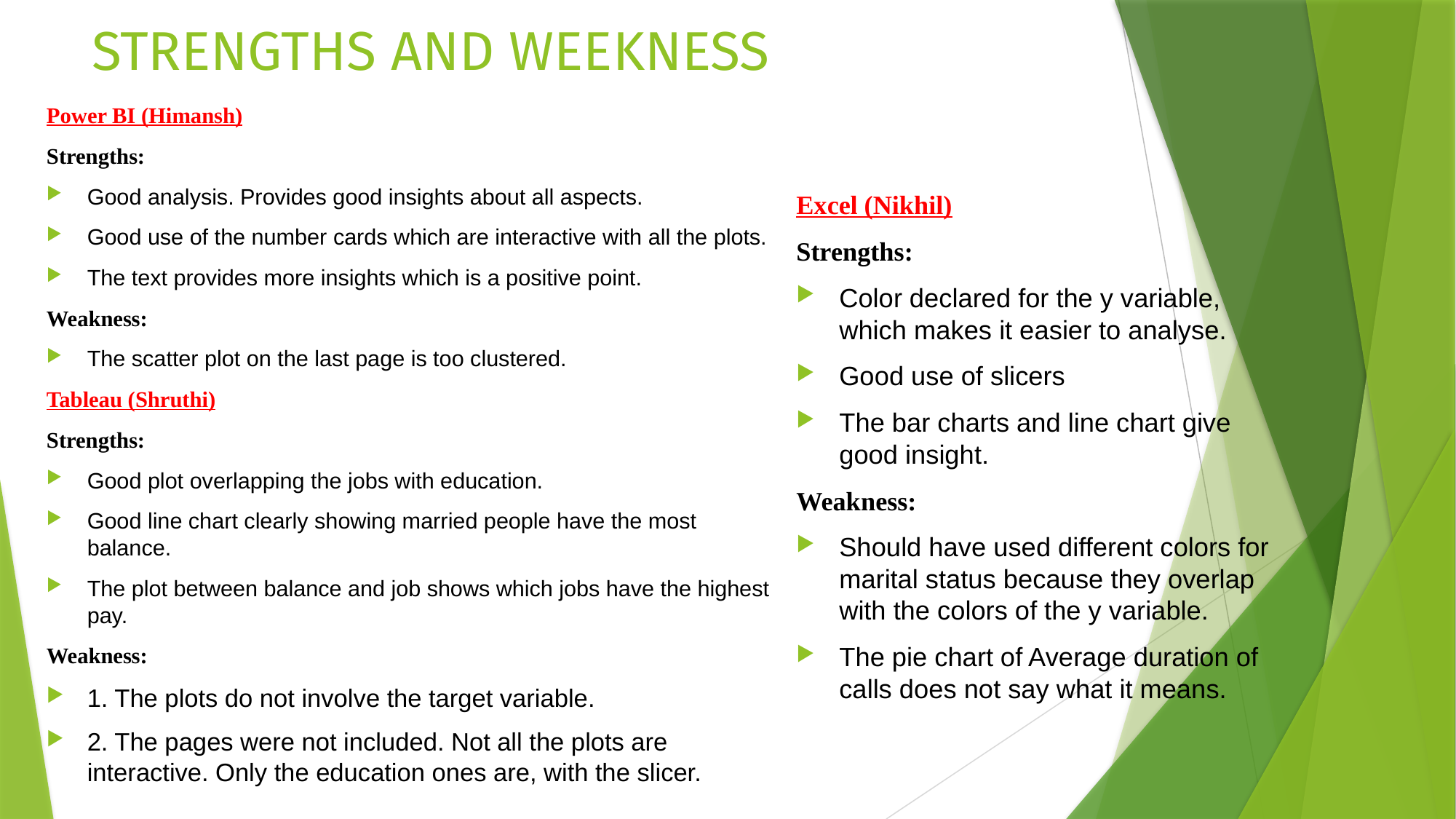

# STRENGTHS AND WEEKNESS
Power BI (Himansh)
Strengths:
Good analysis. Provides good insights about all aspects.
Good use of the number cards which are interactive with all the plots.
The text provides more insights which is a positive point.
Weakness:
The scatter plot on the last page is too clustered.
Tableau (Shruthi)
Strengths:
Good plot overlapping the jobs with education.
Good line chart clearly showing married people have the most balance.
The plot between balance and job shows which jobs have the highest pay.
Weakness:
1. The plots do not involve the target variable.
2. The pages were not included. Not all the plots are interactive. Only the education ones are, with the slicer.

Excel (Nikhil)
Strengths:
Color declared for the y variable, which makes it easier to analyse.
Good use of slicers
The bar charts and line chart give good insight.
Weakness:
Should have used different colors for marital status because they overlap with the colors of the y variable.
The pie chart of Average duration of calls does not say what it means.